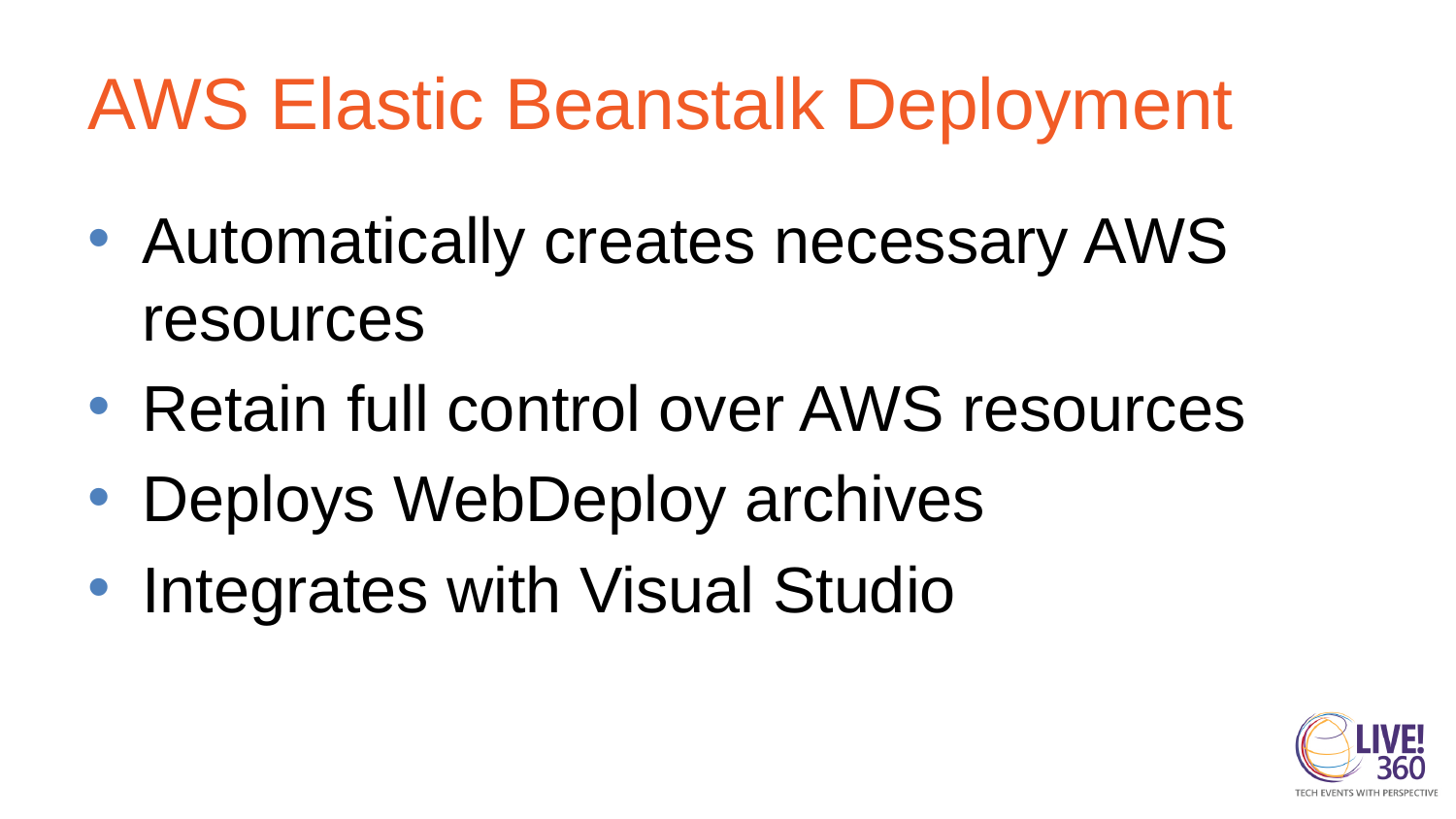

# AWS Elastic Beanstalk Deployment
Automatically creates necessary AWS resources
Retain full control over AWS resources
Deploys WebDeploy archives
Integrates with Visual Studio